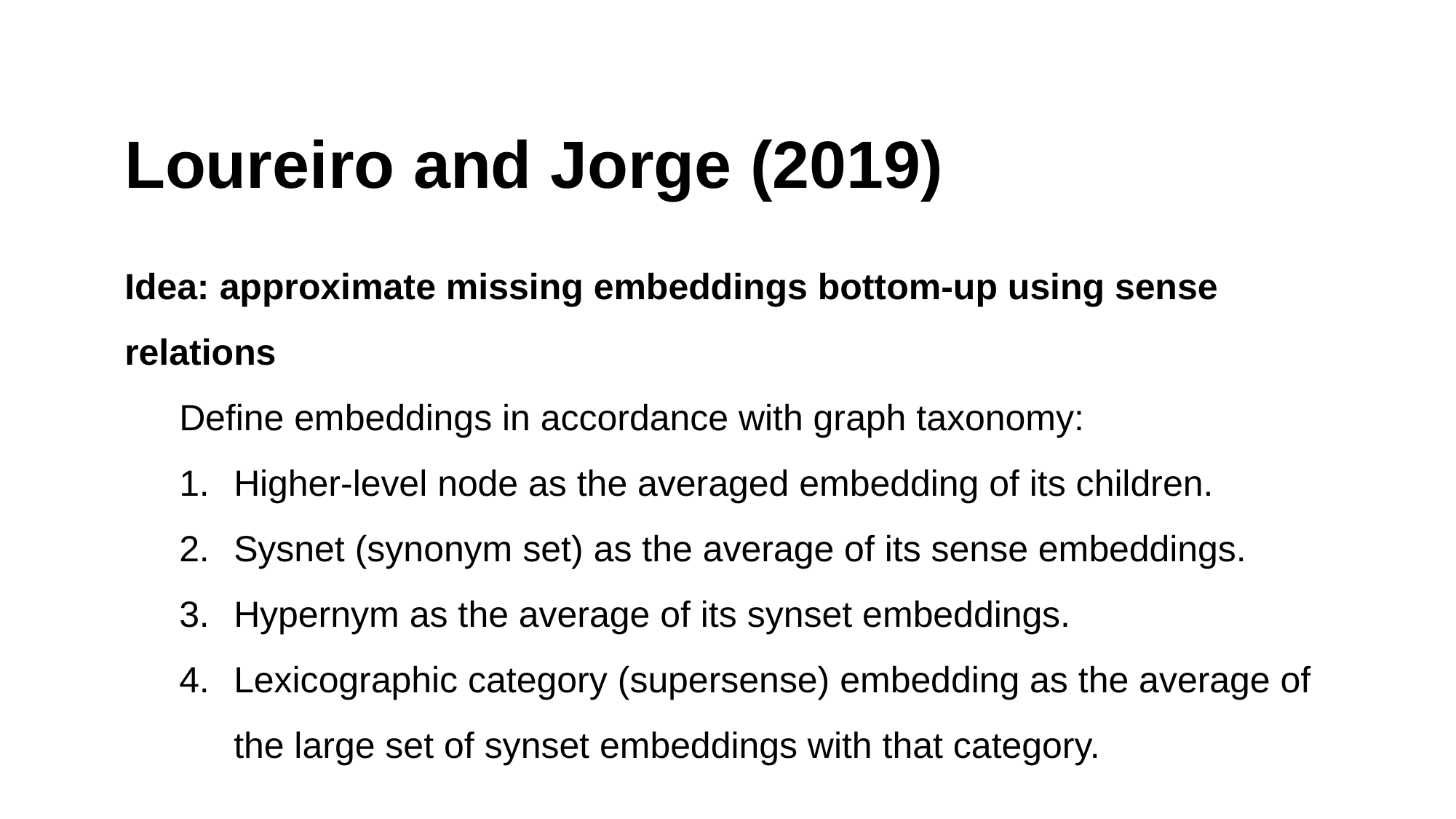

Loureiro and Jorge (2019)
Idea: approximate missing embeddings bottom-up using sense relations
Define embeddings in accordance with graph taxonomy:
Higher-level node as the averaged embedding of its children.
Sysnet (synonym set) as the average of its sense embeddings.
Hypernym as the average of its synset embeddings.
Lexicographic category (supersense) embedding as the average of the large set of synset embeddings with that category.